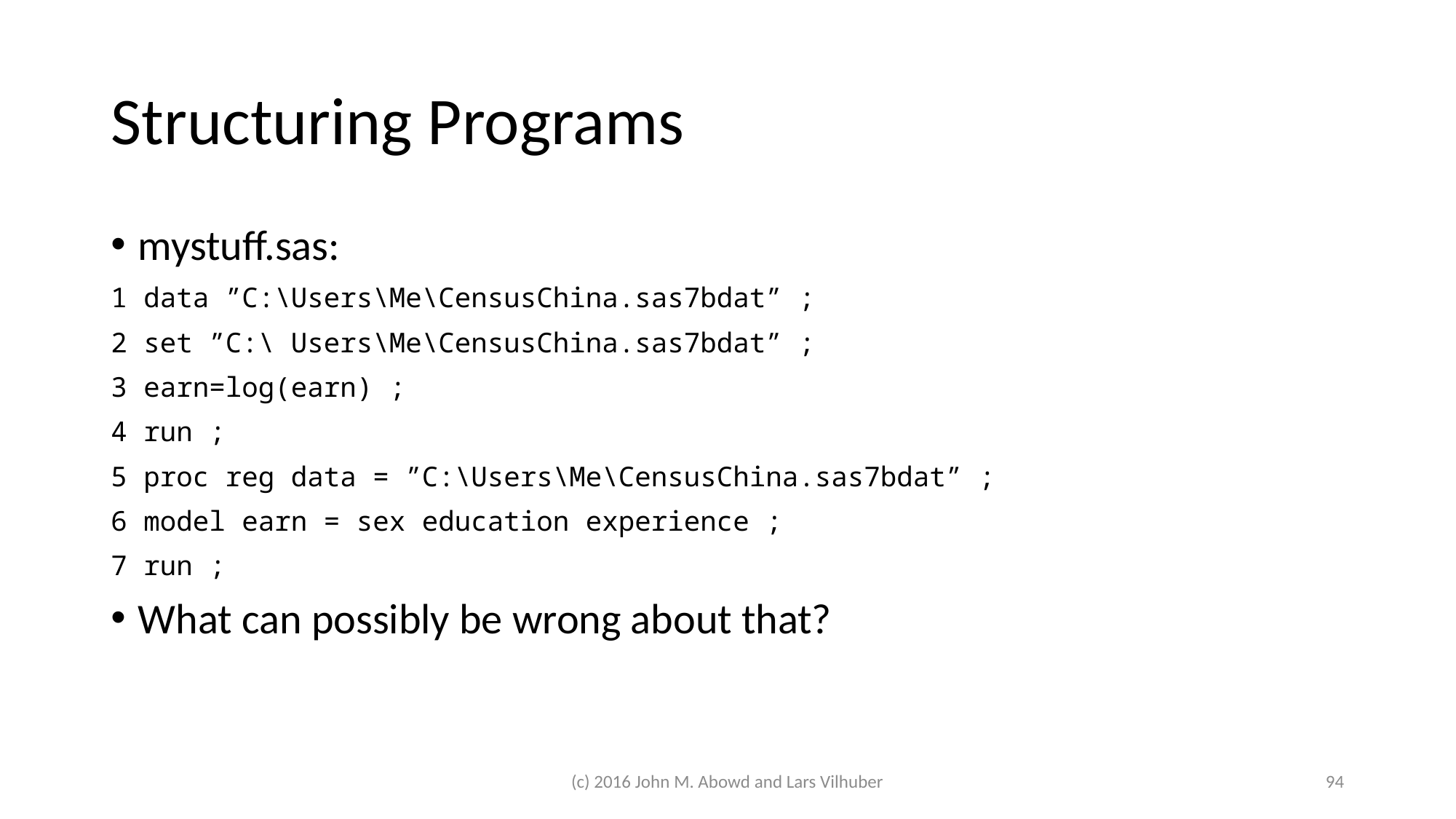

# Structuring Programs
mystuff.sas:
1 data ”C:\Users\Me\CensusChina.sas7bdat” ;
2 set ”C:\ Users\Me\CensusChina.sas7bdat” ;
3 earn=log(earn) ;
4 run ;
5 proc reg data = ”C:\Users\Me\CensusChina.sas7bdat” ;
6 model earn = sex education experience ;
7 run ;
What can possibly be wrong about that?
(c) 2016 John M. Abowd and Lars Vilhuber
94